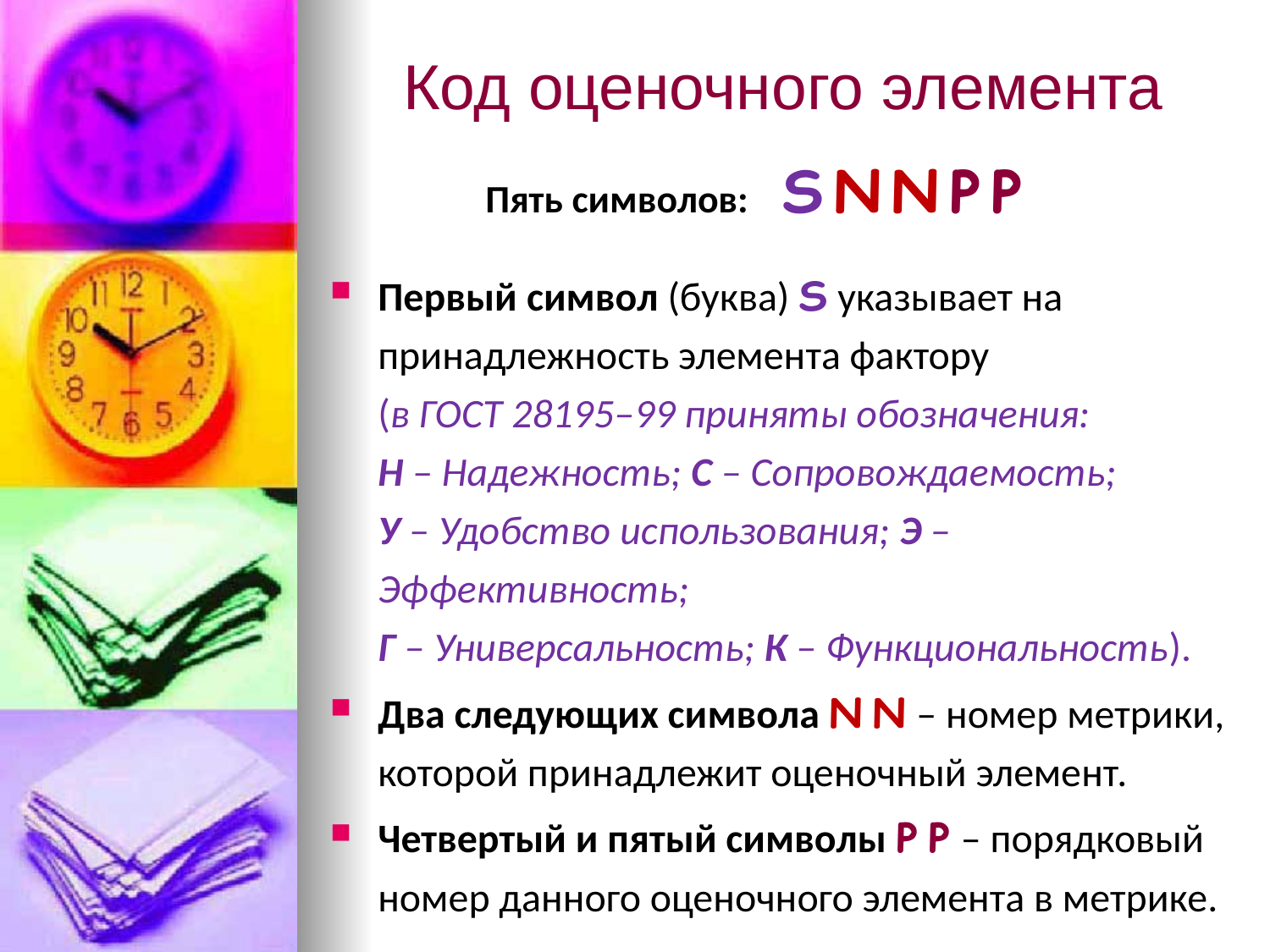

# Код оценочного элемента
Пять символов:    SNNPP
Первый символ (буква) Sуказывает на принадлежность элемента фактору
(в ГОСТ 28195–99 приняты обозначения:
Н – Надежность; С – Сопровождаемость;
У – Удобство использования; Э – Эффективность;
Г – Универсальность; К – Функциональность).
Два следующих символа NN– номер метрики, которой принадлежит оценочный элемент.
Четвертый и пятый символы PP– порядковый номер данного оценочного элемента в метрике.